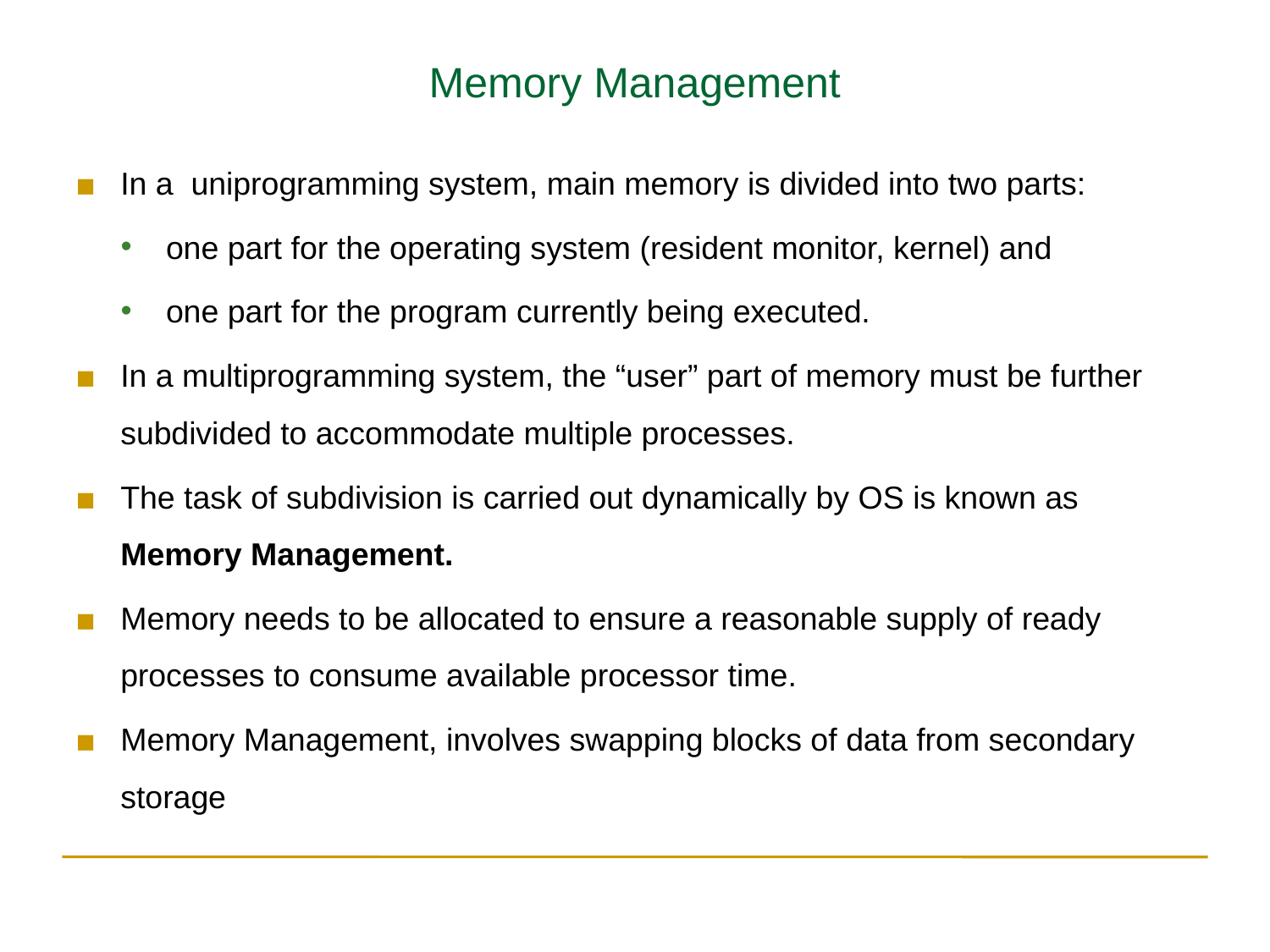

Memory Management
In a  uniprogramming system, main memory is divided into two parts:
one part for the operating system (resident monitor, kernel) and
one part for the program currently being executed.
In a multiprogramming system, the “user” part of memory must be further subdivided to accommodate multiple processes.
The task of subdivision is carried out dynamically by OS is known as Memory Management.
Memory needs to be allocated to ensure a reasonable supply of ready processes to consume available processor time.
Memory Management, involves swapping blocks of data from secondary storage